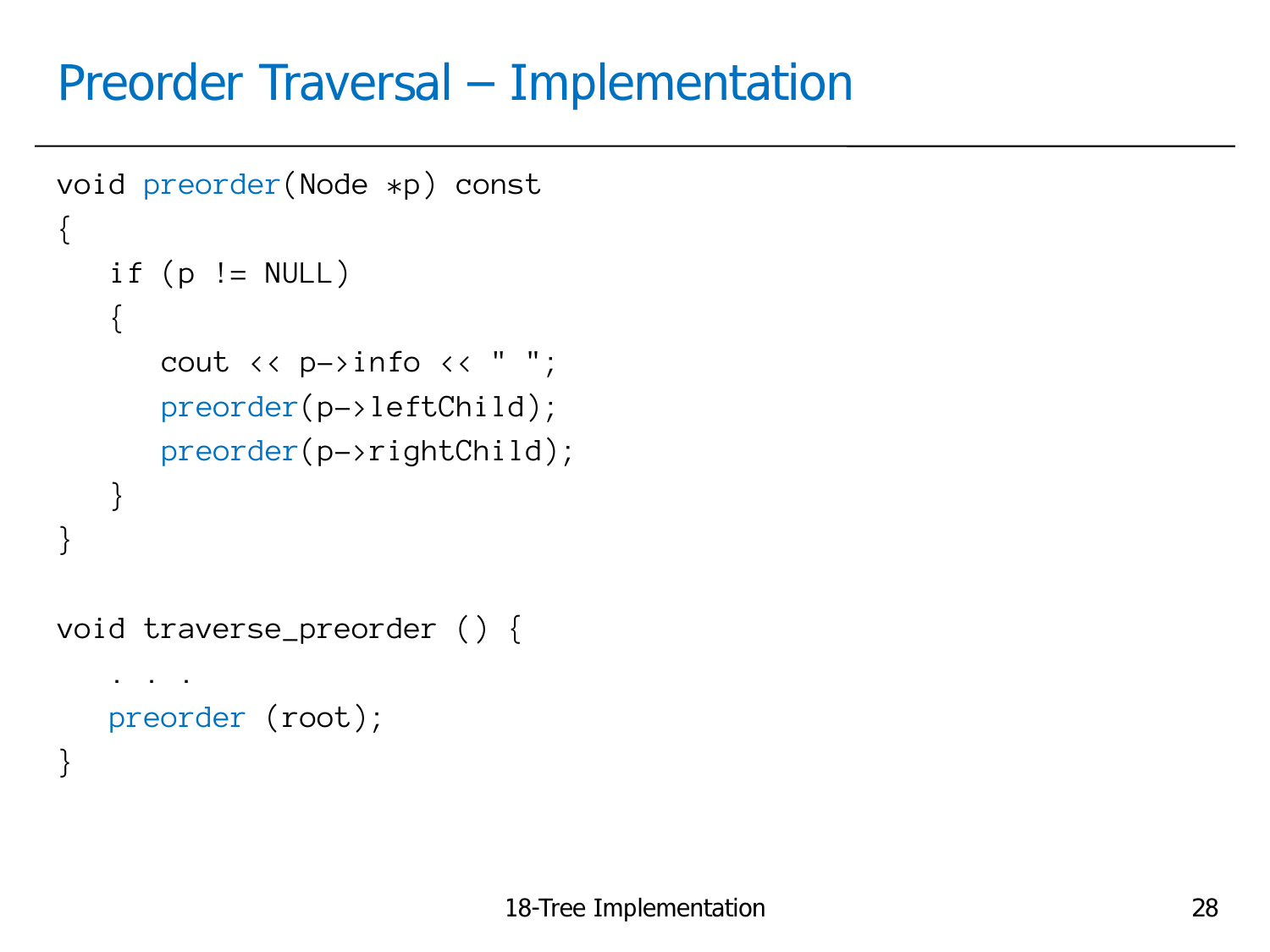

# Preorder Traversal – Implementation
void preorder(Node *p) const
{
   if (p != NULL)
   {
      cout << p->info << " ";
      preorder(p->leftChild);
      preorder(p->rightChild);
   }
}

void traverse_preorder () {
   . . .
   preorder (root);
}
18-Tree Implementation
28